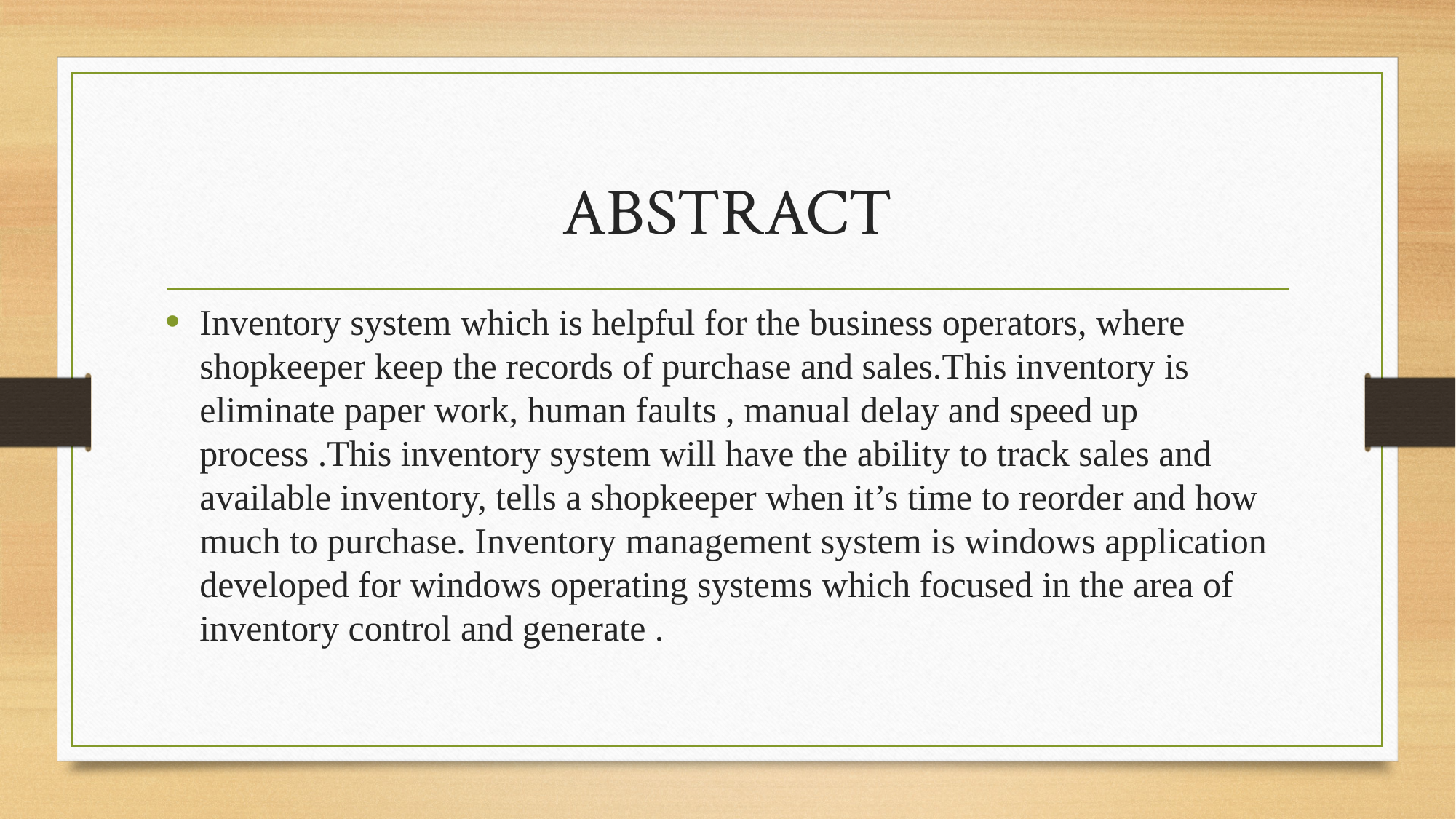

# ABSTRACT
Inventory system which is helpful for the business operators, where shopkeeper keep the records of purchase and sales.This inventory is eliminate paper work, human faults , manual delay and speed up process .This inventory system will have the ability to track sales and available inventory, tells a shopkeeper when it’s time to reorder and how much to purchase. Inventory management system is windows application developed for windows operating systems which focused in the area of inventory control and generate .